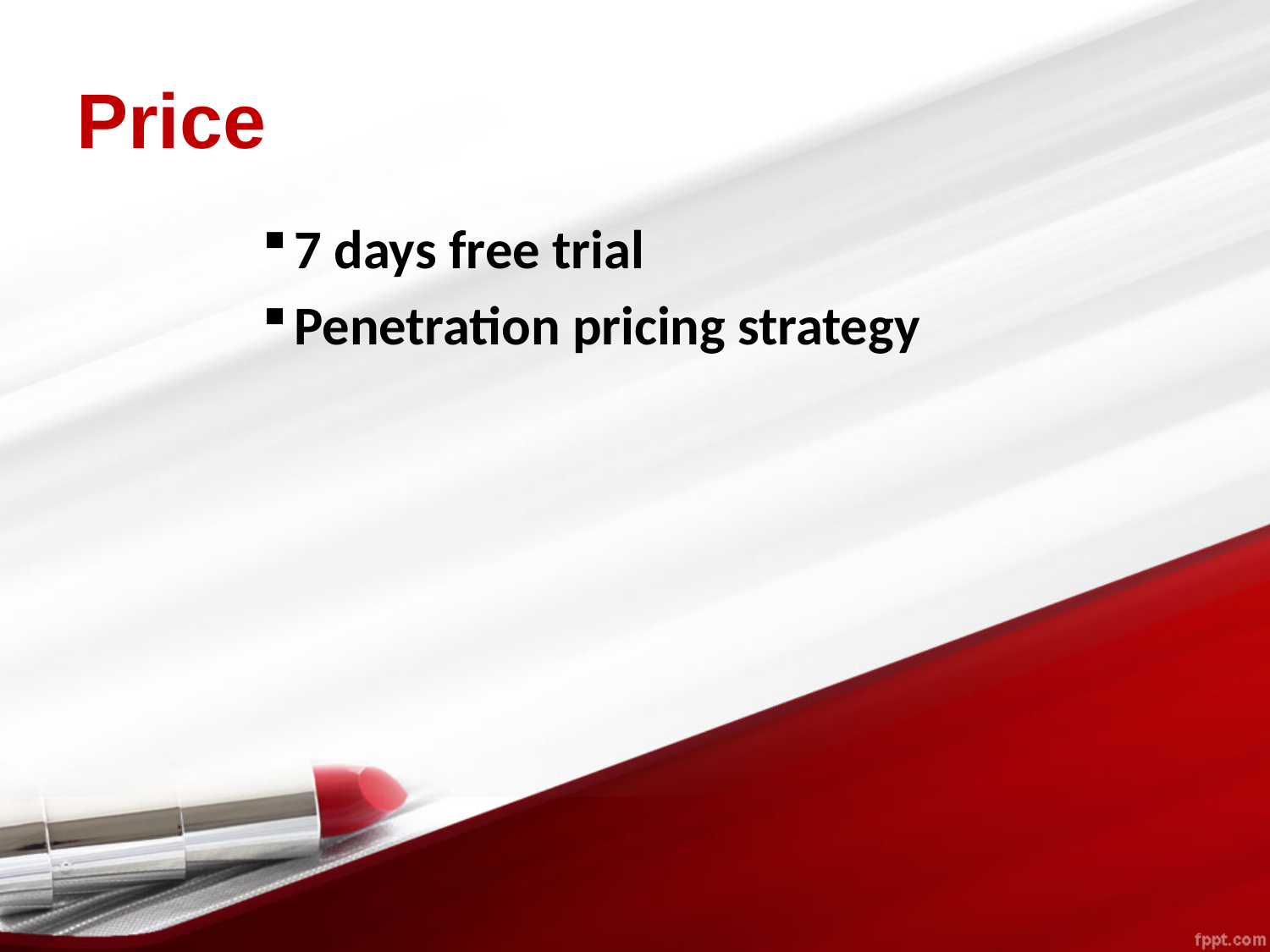

# Price

7 days free trial
Penetration pricing strategy